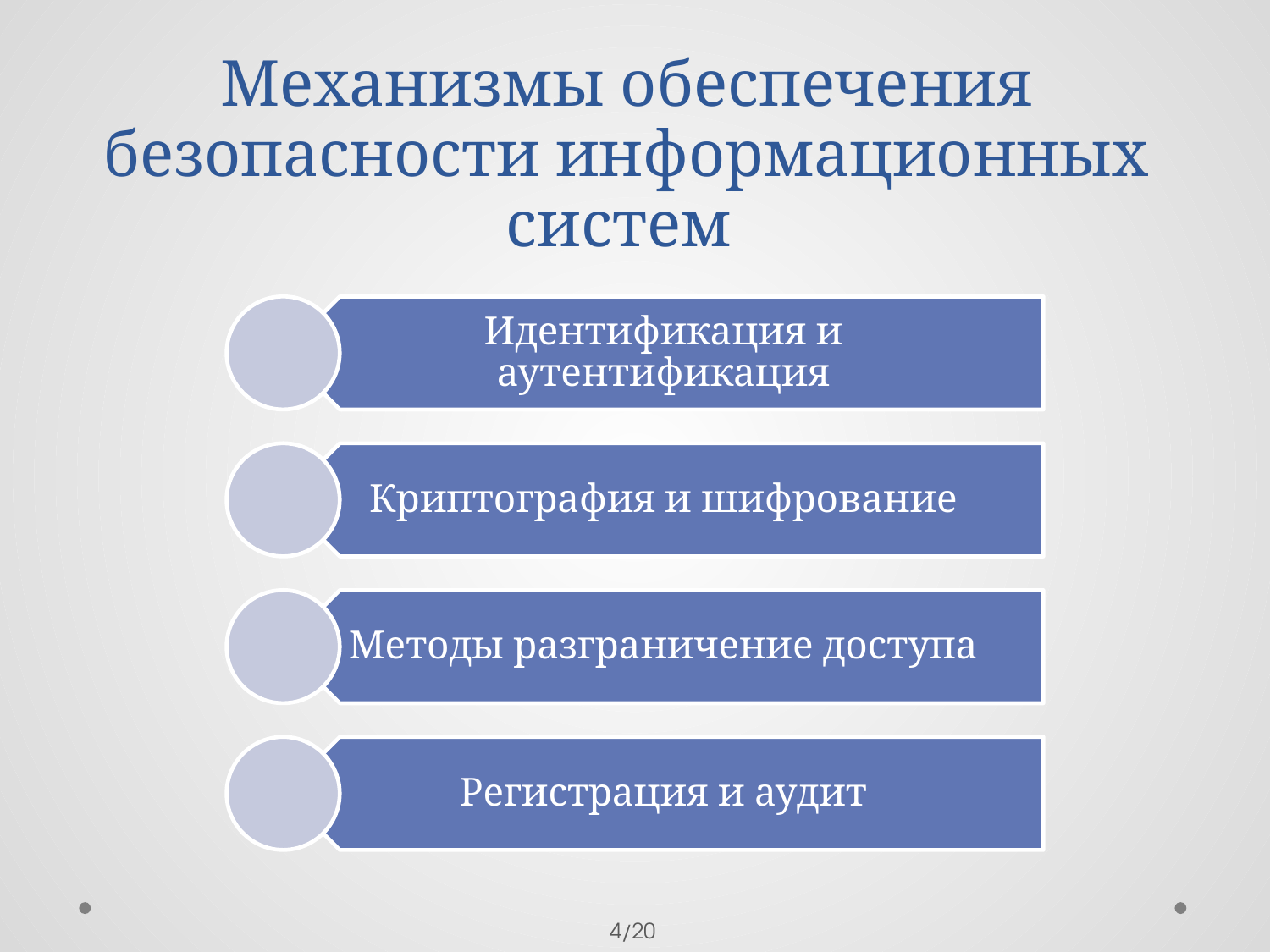

# Механизмы обеспечения безопасности информационных систем
Идентификация и аутентификация
Криптография и шифрование
Методы разграничение доступа
Регистрация и аудит
4/20